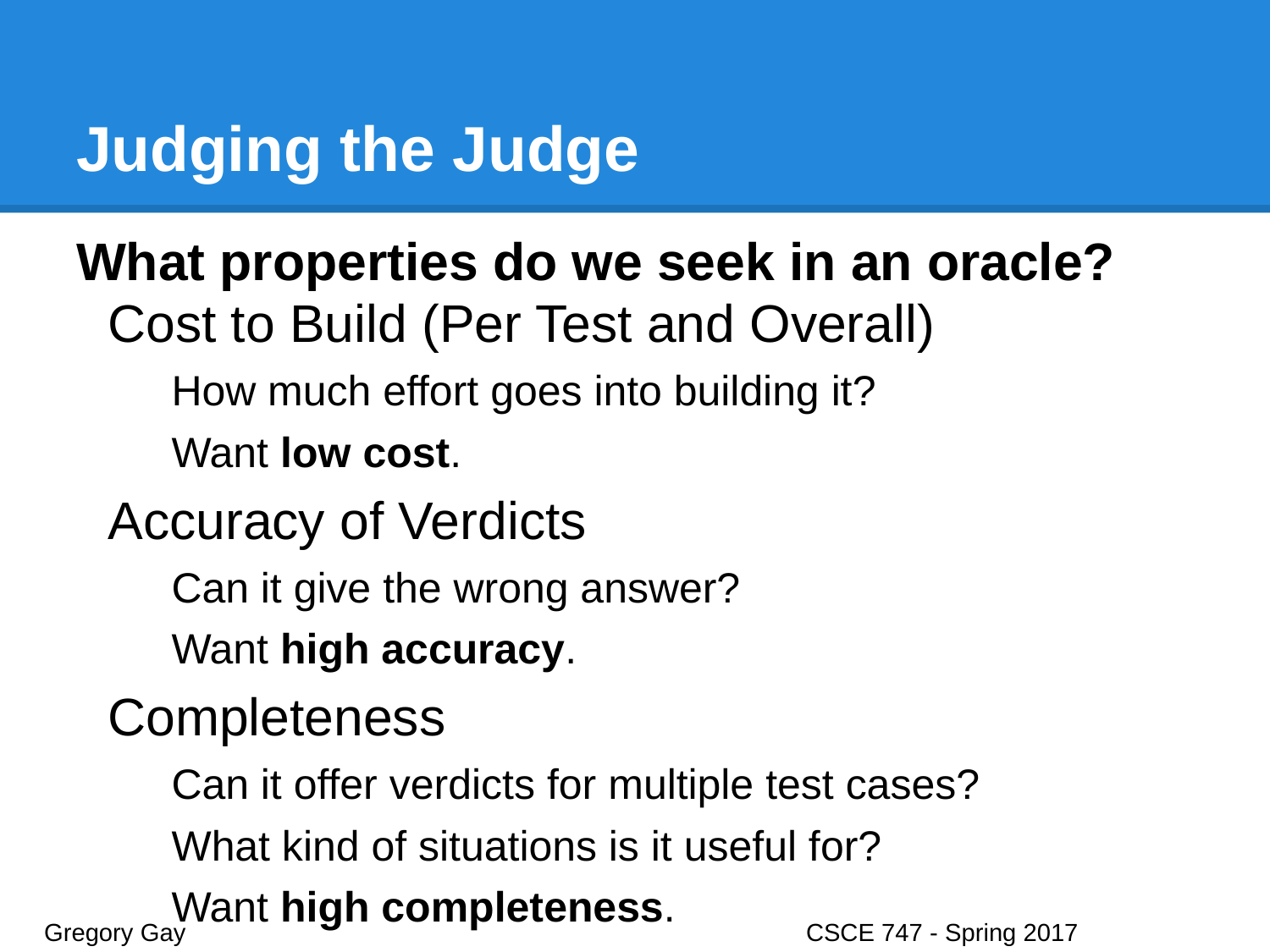

# Judging the Judge
What properties do we seek in an oracle?
Cost to Build (Per Test and Overall)
How much effort goes into building it?
Want low cost.
Accuracy of Verdicts
Can it give the wrong answer?
Want high accuracy.
Completeness
Can it offer verdicts for multiple test cases?
What kind of situations is it useful for?
Want high completeness.
Gregory Gay					CSCE 747 - Spring 2017							14